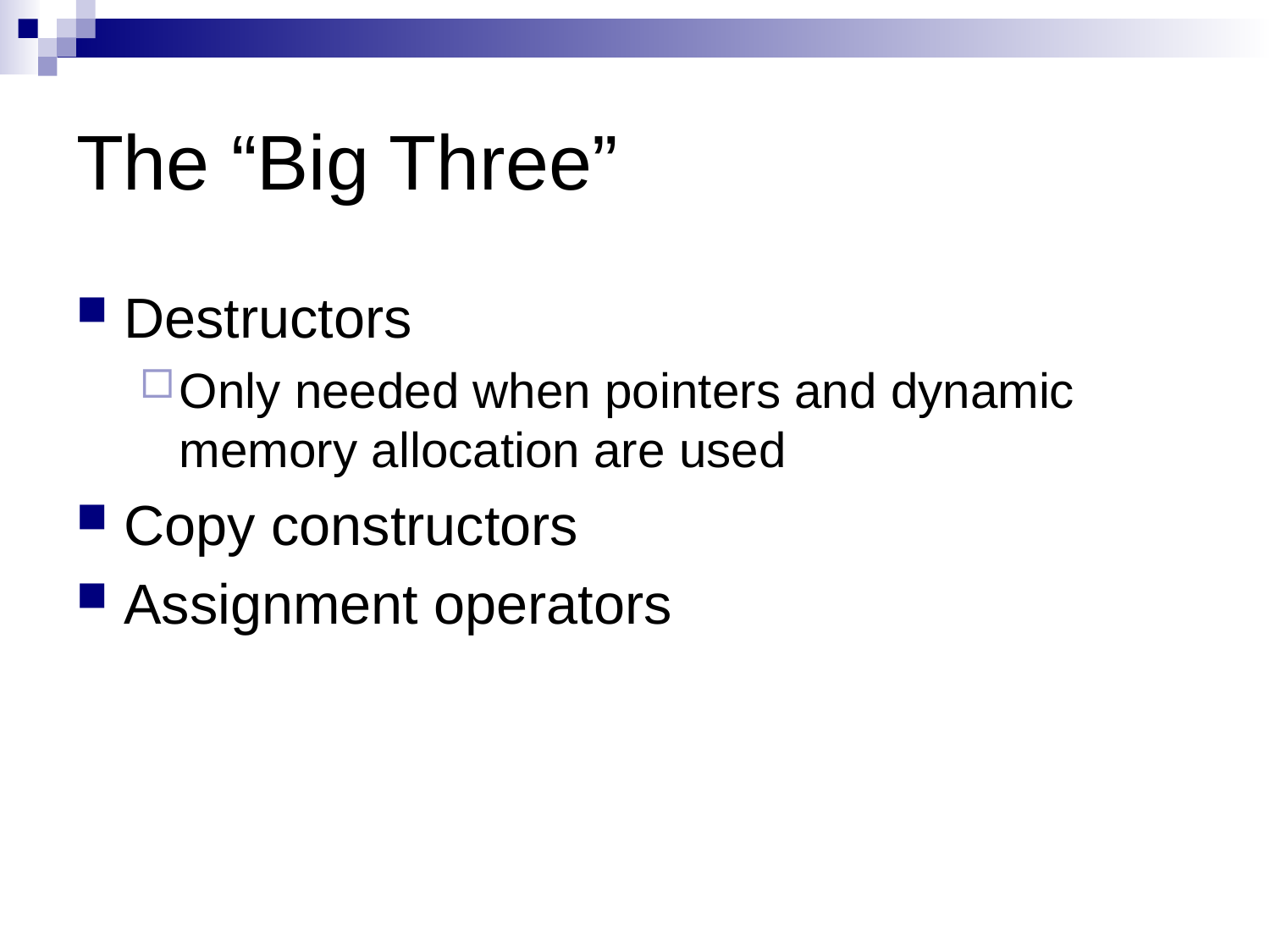

# The “Big Three”
Destructors
Only needed when pointers and dynamic memory allocation are used
Copy constructors
Assignment operators